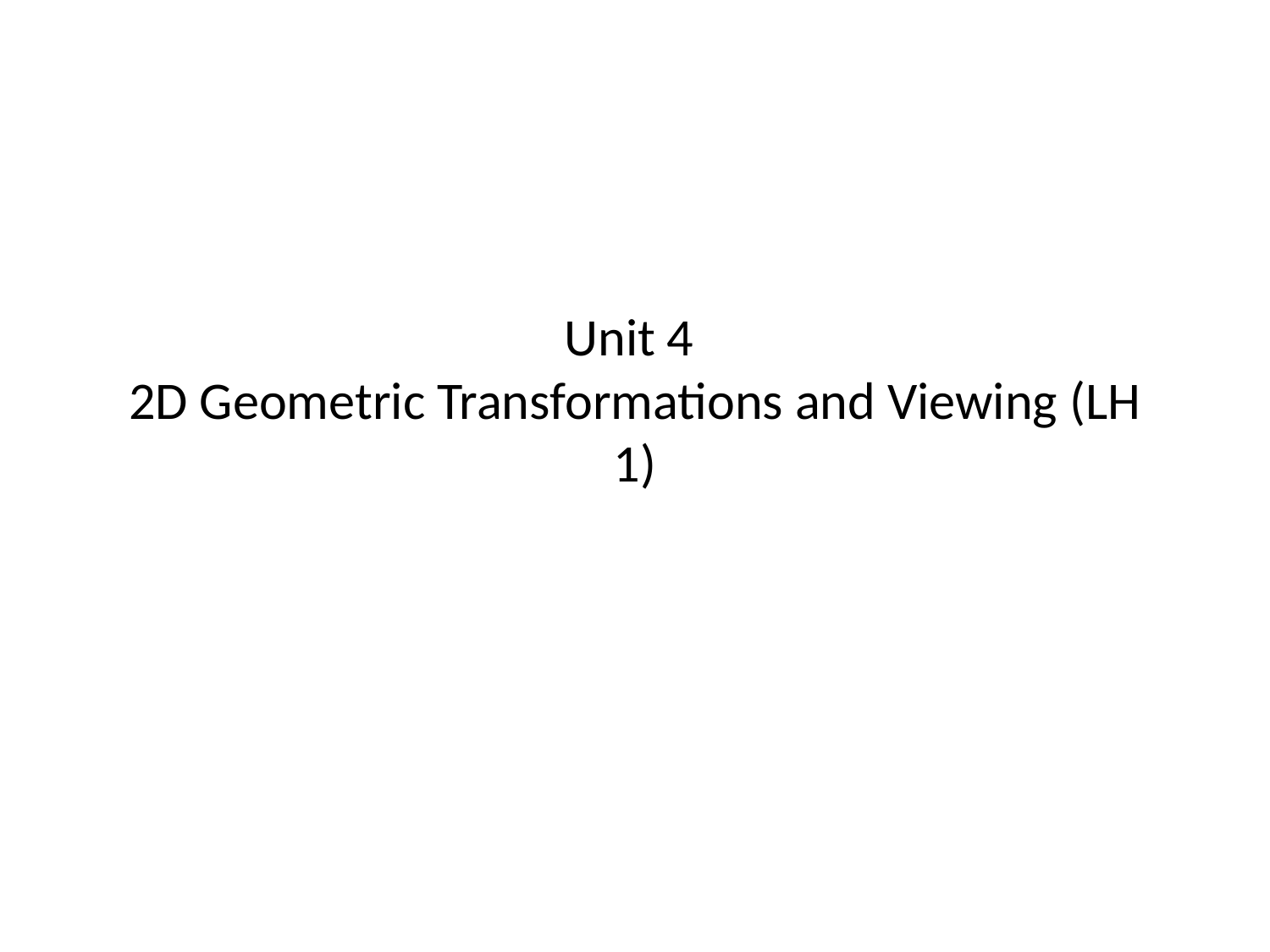

# Unit 4 2D Geometric Transformations and Viewing (LH 1)